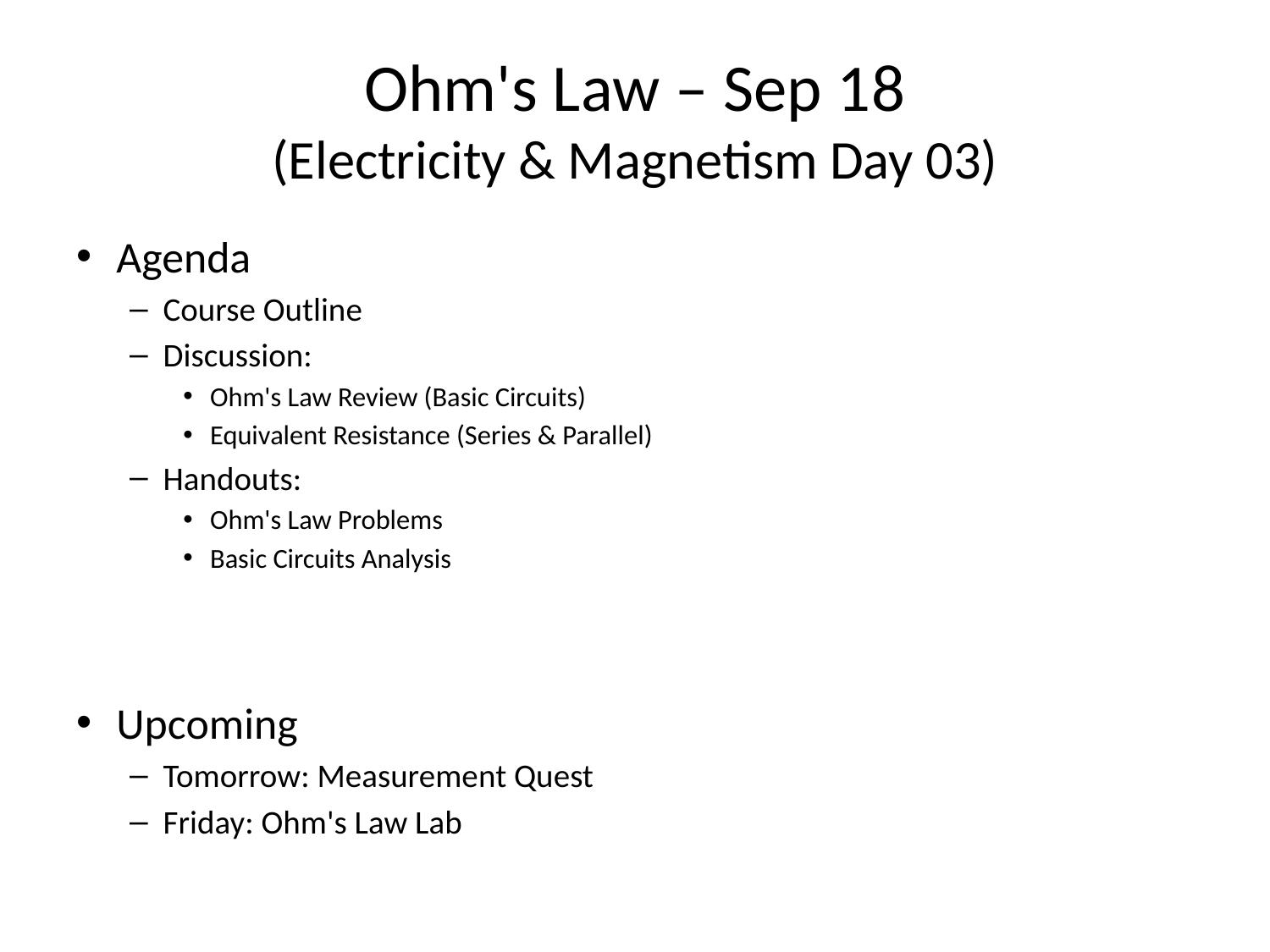

# Ohm's Law – Sep 18 (Electricity & Magnetism Day 03)
Agenda
Course Outline
Discussion:
Ohm's Law Review (Basic Circuits)
Equivalent Resistance (Series & Parallel)
Handouts:
Ohm's Law Problems
Basic Circuits Analysis

Upcoming
Tomorrow: Measurement Quest
Friday: Ohm's Law Lab